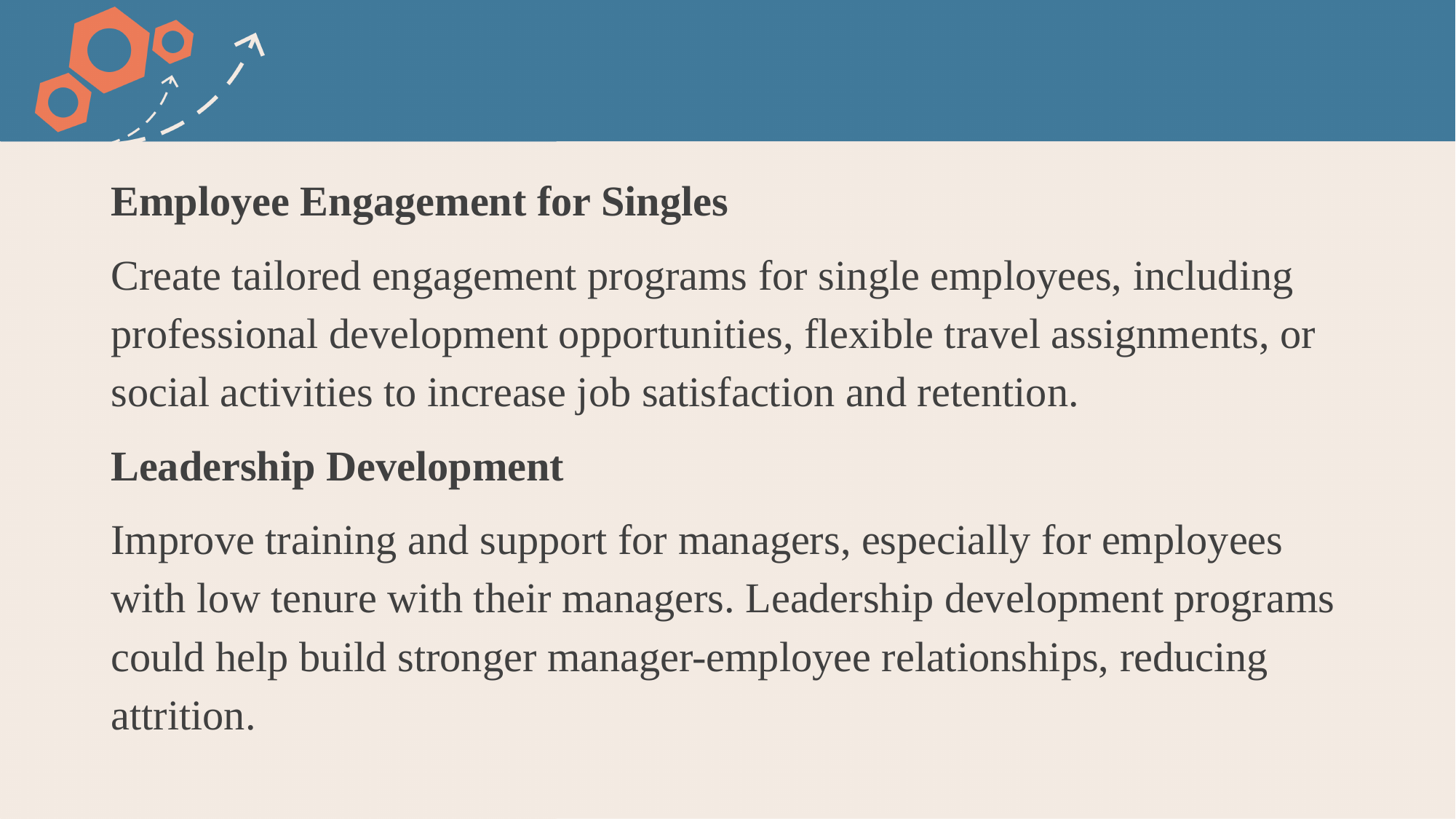

Employee Engagement for Singles
Create tailored engagement programs for single employees, including professional development opportunities, flexible travel assignments, or social activities to increase job satisfaction and retention.
Leadership Development
Improve training and support for managers, especially for employees with low tenure with their managers. Leadership development programs could help build stronger manager-employee relationships, reducing attrition.